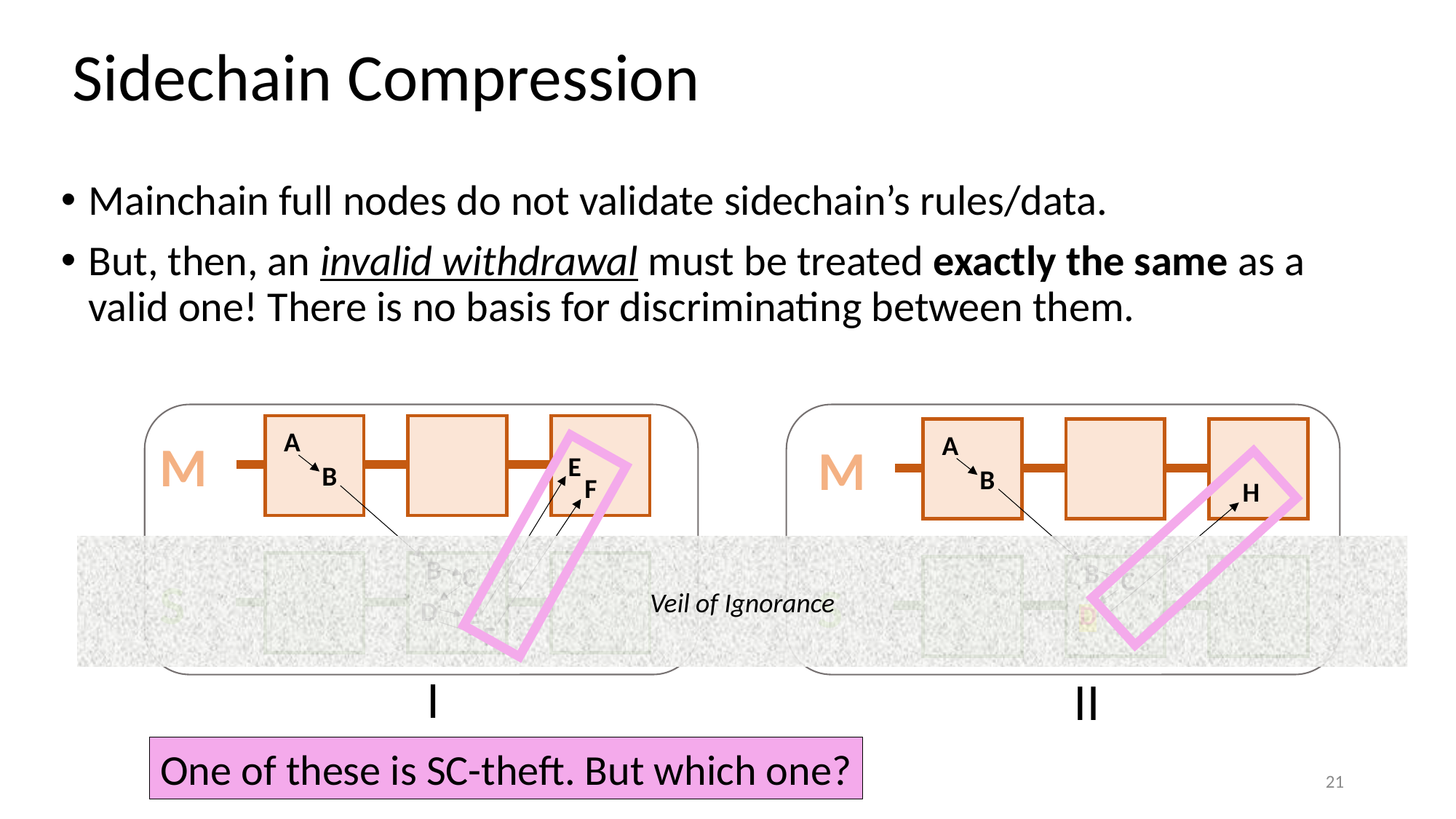

# Sidechain Compression
Mainchain full nodes do not validate sidechain’s rules/data.
But, then, an invalid withdrawal must be treated exactly the same as a valid one! There is no basis for discriminating between them.

A
A
M
M
E
B
B
F
H

Veil of Ignorance
B
B

C

C
S
S
D
E
D
F
I
II
One of these is SC-theft. But which one?
21